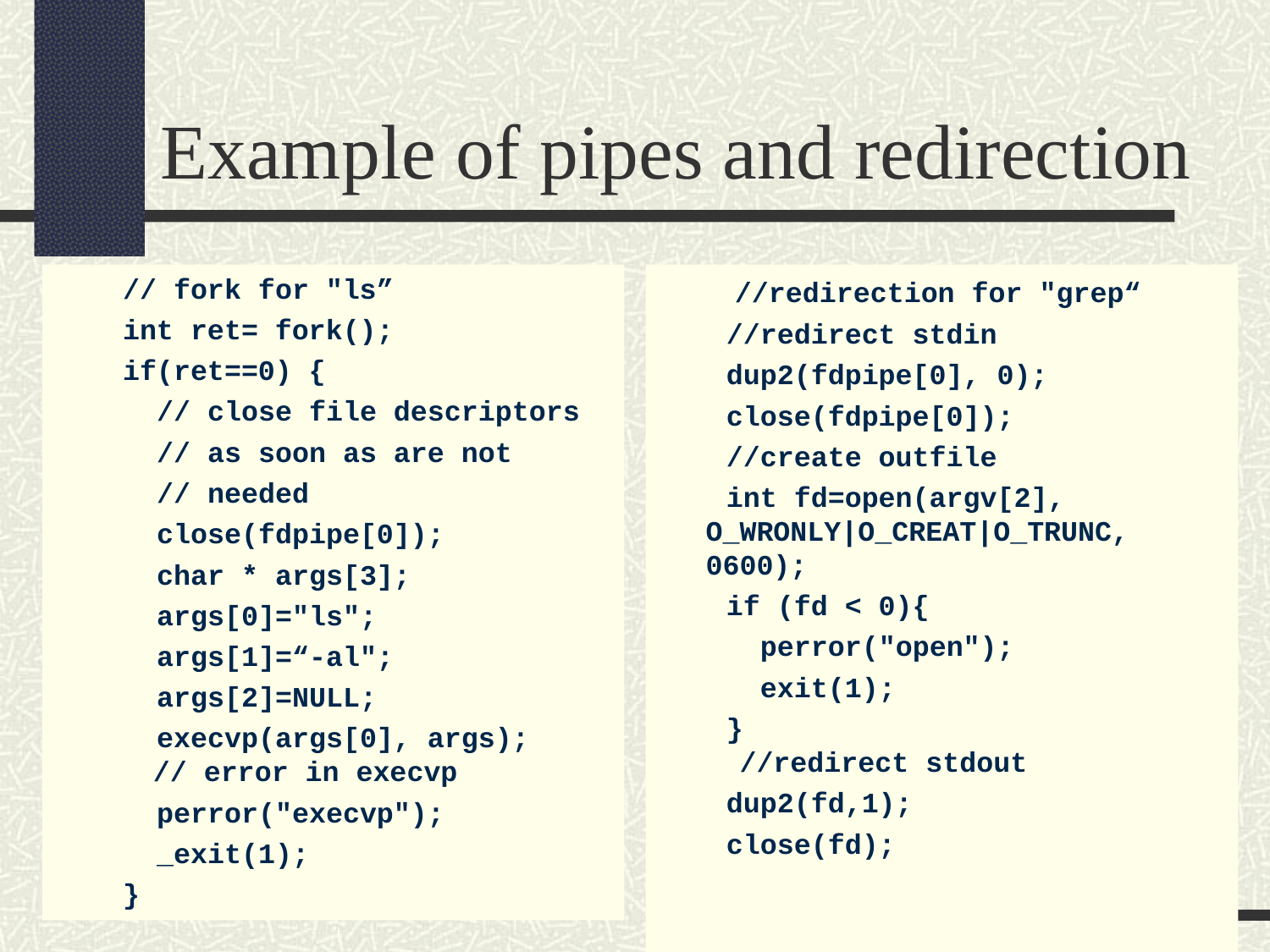

Example of pipes and redirection
    // fork for "ls”
    int ret= fork();
    if(ret==0) {
      // close file descriptors
      // as soon as are not
      // needed
      close(fdpipe[0]);
      char * args[3];
      args[0]="ls";
      args[1]=“-al";
      args[2]=NULL;
      execvp(args[0], args);
   // error in execvp
      perror("execvp");
      _exit(1);
    }
    //redirection for "grep“
    //redirect stdin
    dup2(fdpipe[0], 0);
    close(fdpipe[0]);
    //create outfile
    int fd=open(argv[2], O_WRONLY|O_CREAT|O_TRUNC, 0600);
    if (fd < 0){
      perror("open");
      exit(1);
    }
  //redirect stdout
    dup2(fd,1);
    close(fd);